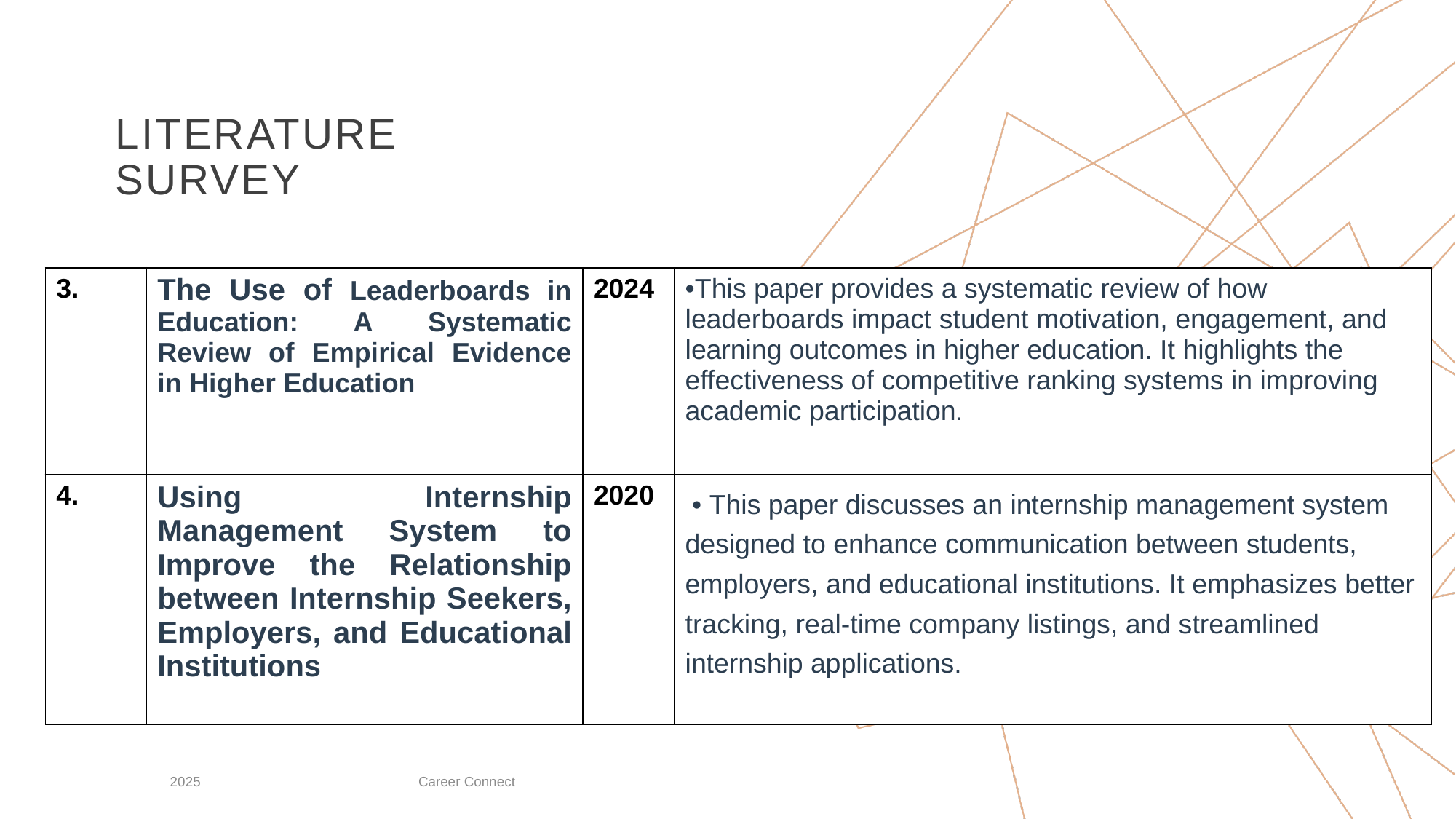

# Literature survey
| 3. | The Use of Leaderboards in Education: A Systematic Review of Empirical Evidence in Higher Education | 2024 | •This paper provides a systematic review of how leaderboards impact student motivation, engagement, and learning outcomes in higher education. It highlights the effectiveness of competitive ranking systems in improving academic participation. |
| --- | --- | --- | --- |
| 4. | Using Internship Management System to Improve the Relationship between Internship Seekers, Employers, and Educational Institutions | 2020 | • This paper discusses an internship management system designed to enhance communication between students, employers, and educational institutions. It emphasizes better tracking, real-time company listings, and streamlined internship applications. |
| --- | --- | --- | --- |
Career Connect
2025
7